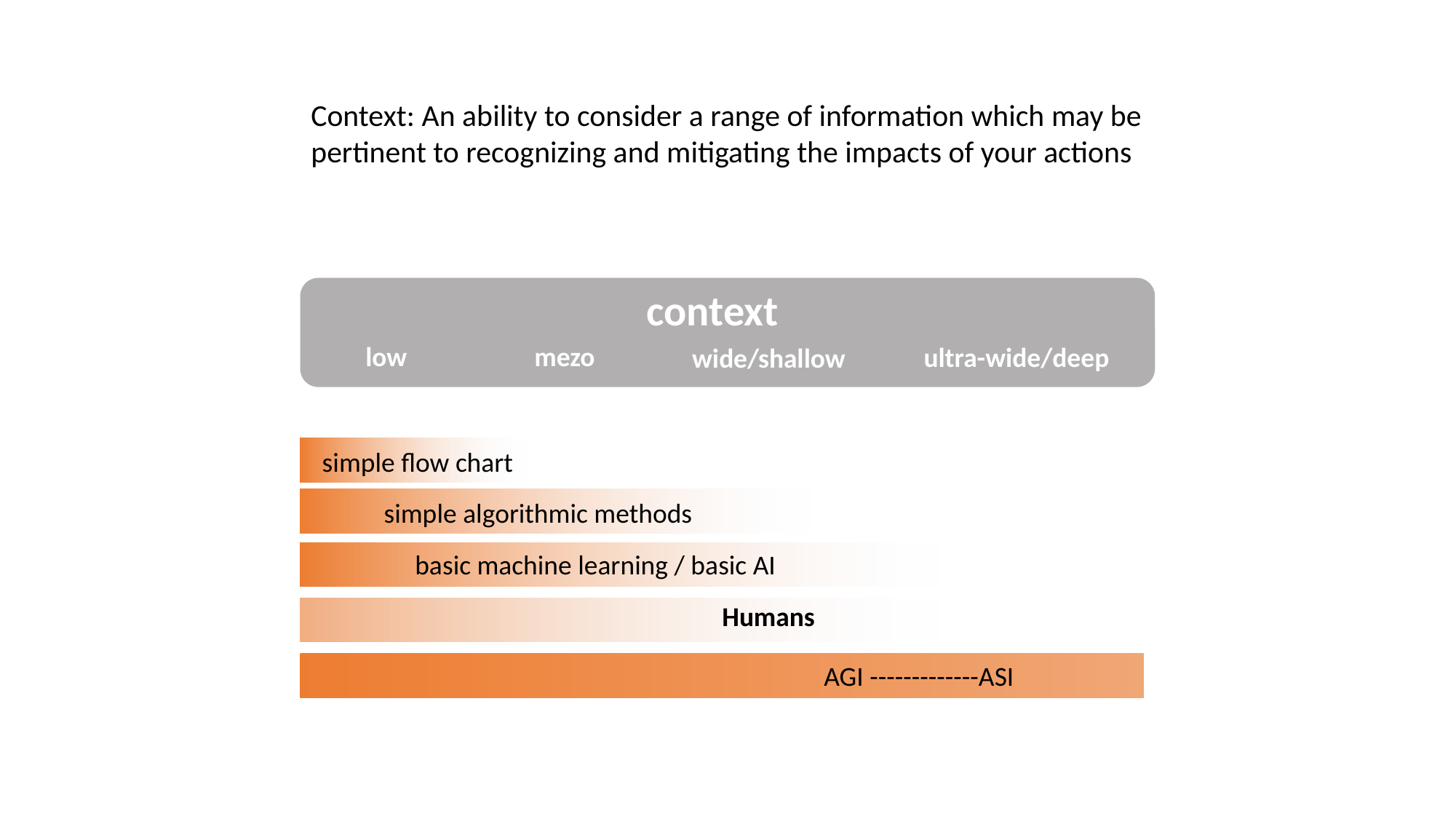

Context: An ability to consider a range of information which may be pertinent to recognizing and mitigating the impacts of your actions

context
mezo
low
ultra-wide/deep
wide/shallow

simple flow chart

simple algorithmic methods
 basic machine learning / basic AI

 Humans

AGI -------------ASI